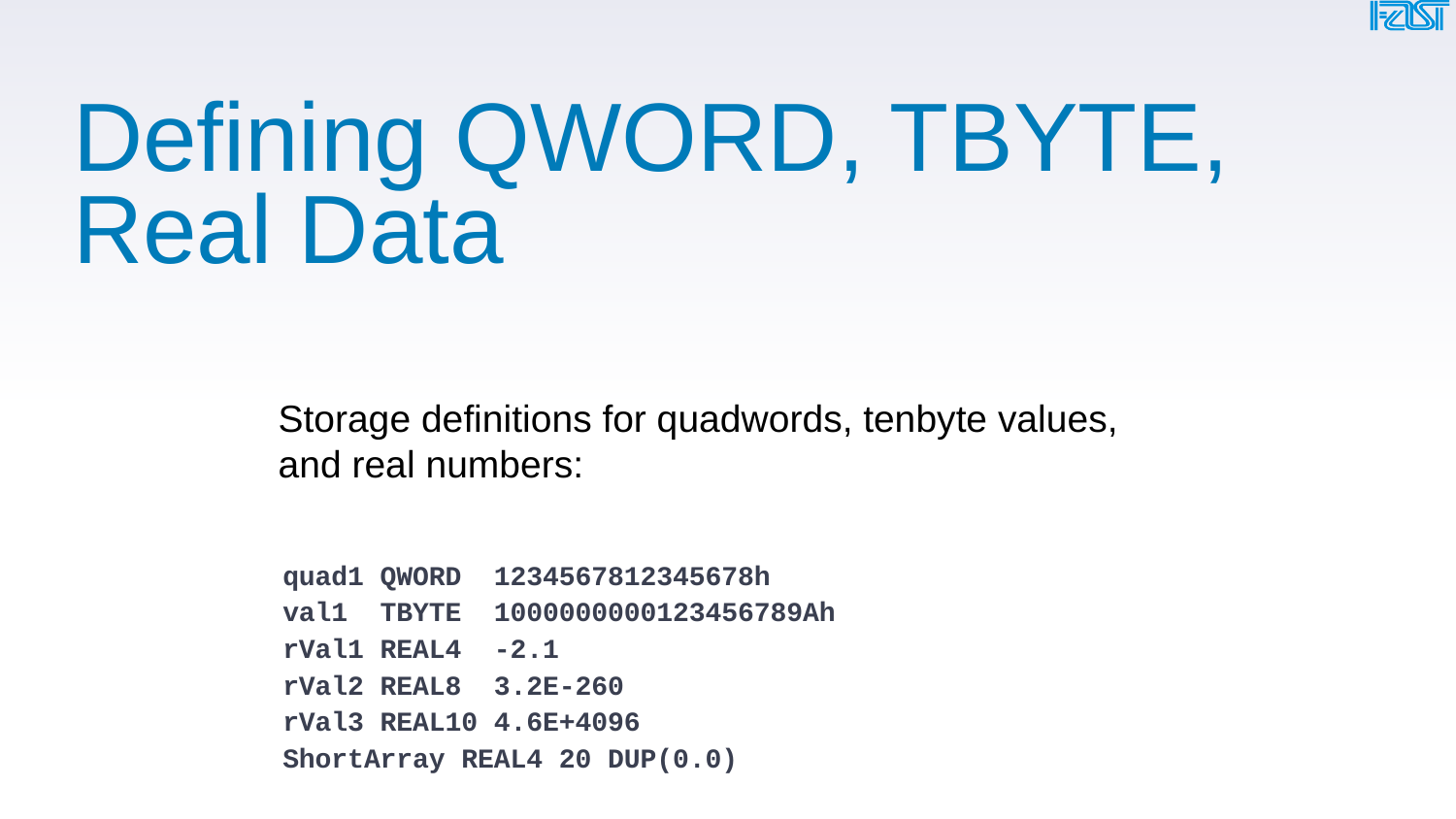

# Defining QWORD, TBYTE, Real Data
Storage definitions for quadwords, tenbyte values, and real numbers:
quad1 QWORD  1234567812345678h
val1  TBYTE  1000000000123456789Ah
rVal1 REAL4  -2.1
rVal2 REAL8  3.2E-260
rVal3 REAL10 4.6E+4096
ShortArray REAL4 20 DUP(0.0)
56